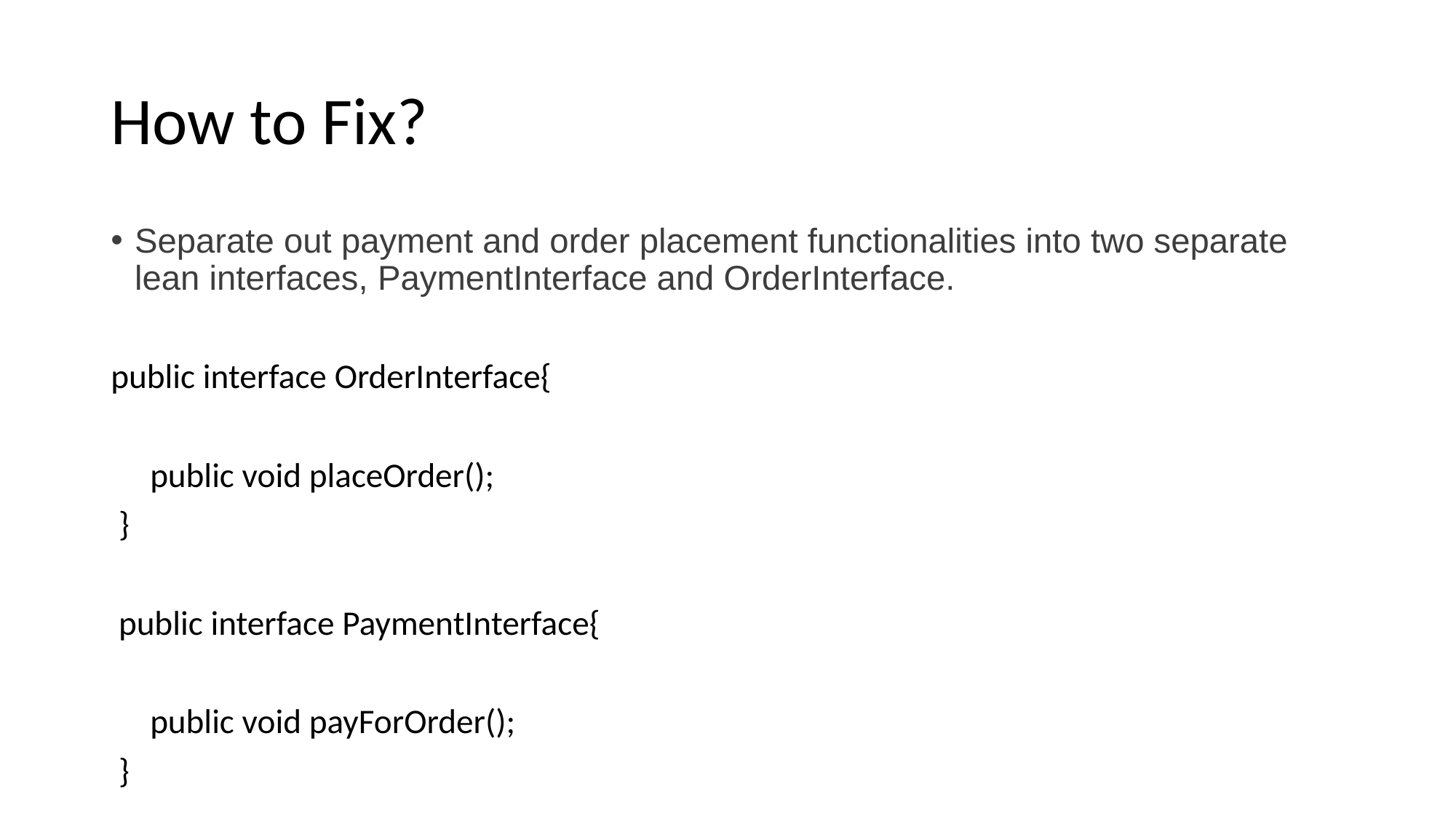

# How to Fix?
Separate out payment and order placement functionalities into two separate lean interfaces, PaymentInterface and OrderInterface.

public interface OrderInterface{

     public void placeOrder();
 }

 public interface PaymentInterface{

     public void payForOrder();
 }